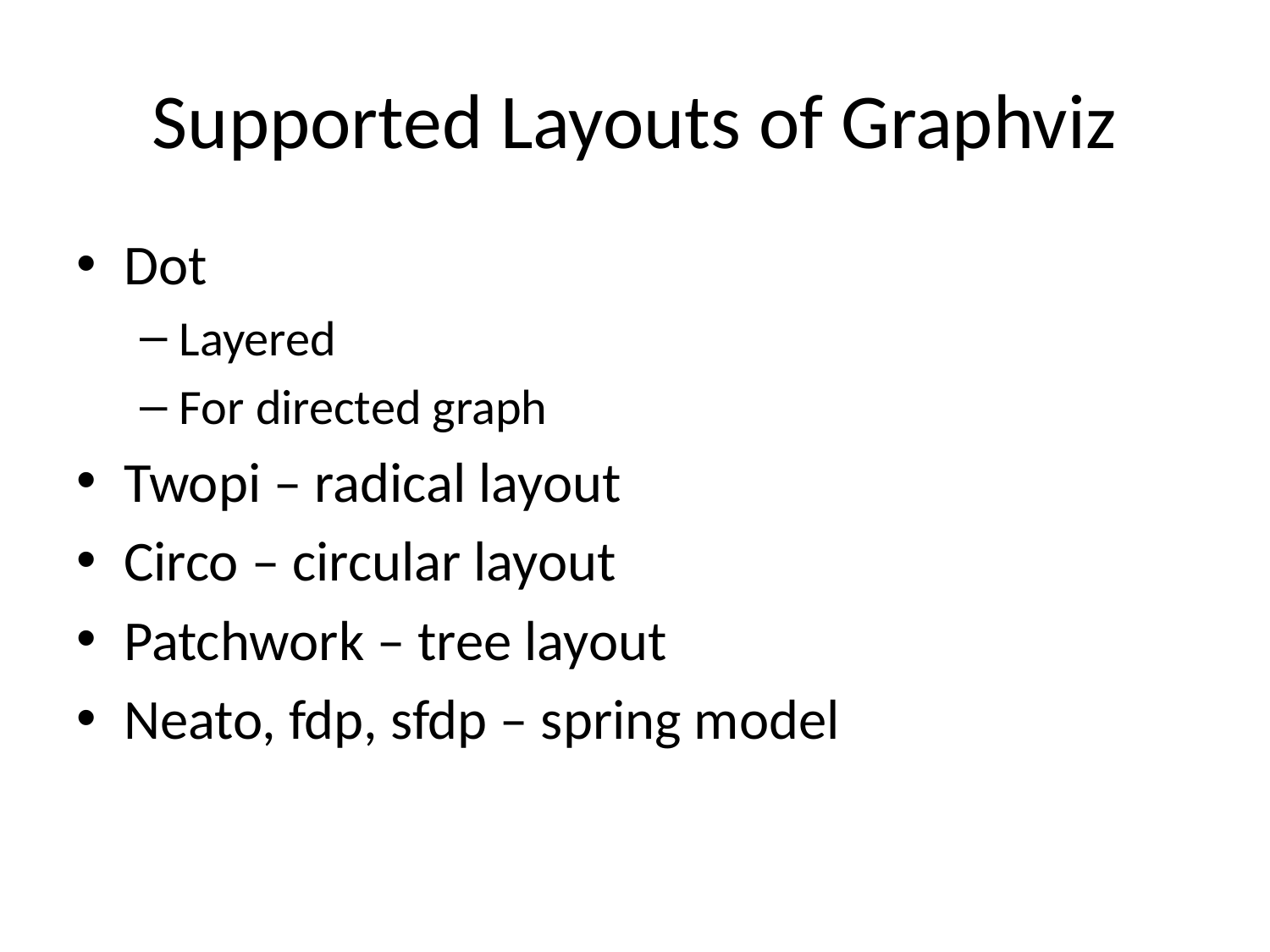

# Supported Layouts of Graphviz
Dot
Layered
For directed graph
Twopi – radical layout
Circo – circular layout
Patchwork – tree layout
Neato, fdp, sfdp – spring model